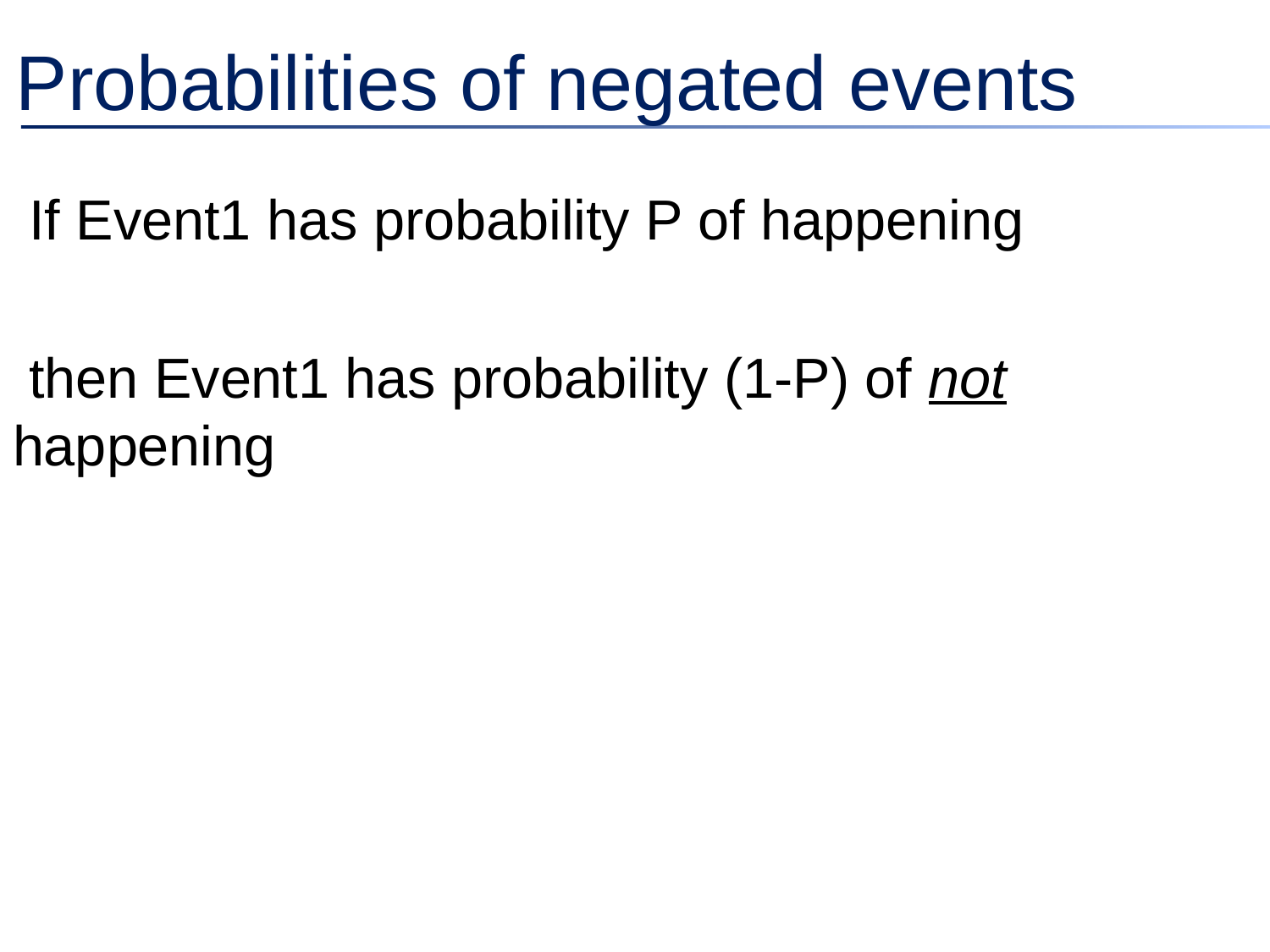

# Probabilities of negated events
If Event1 has probability P of happening

then Event1 has probability (1-P) of not happening